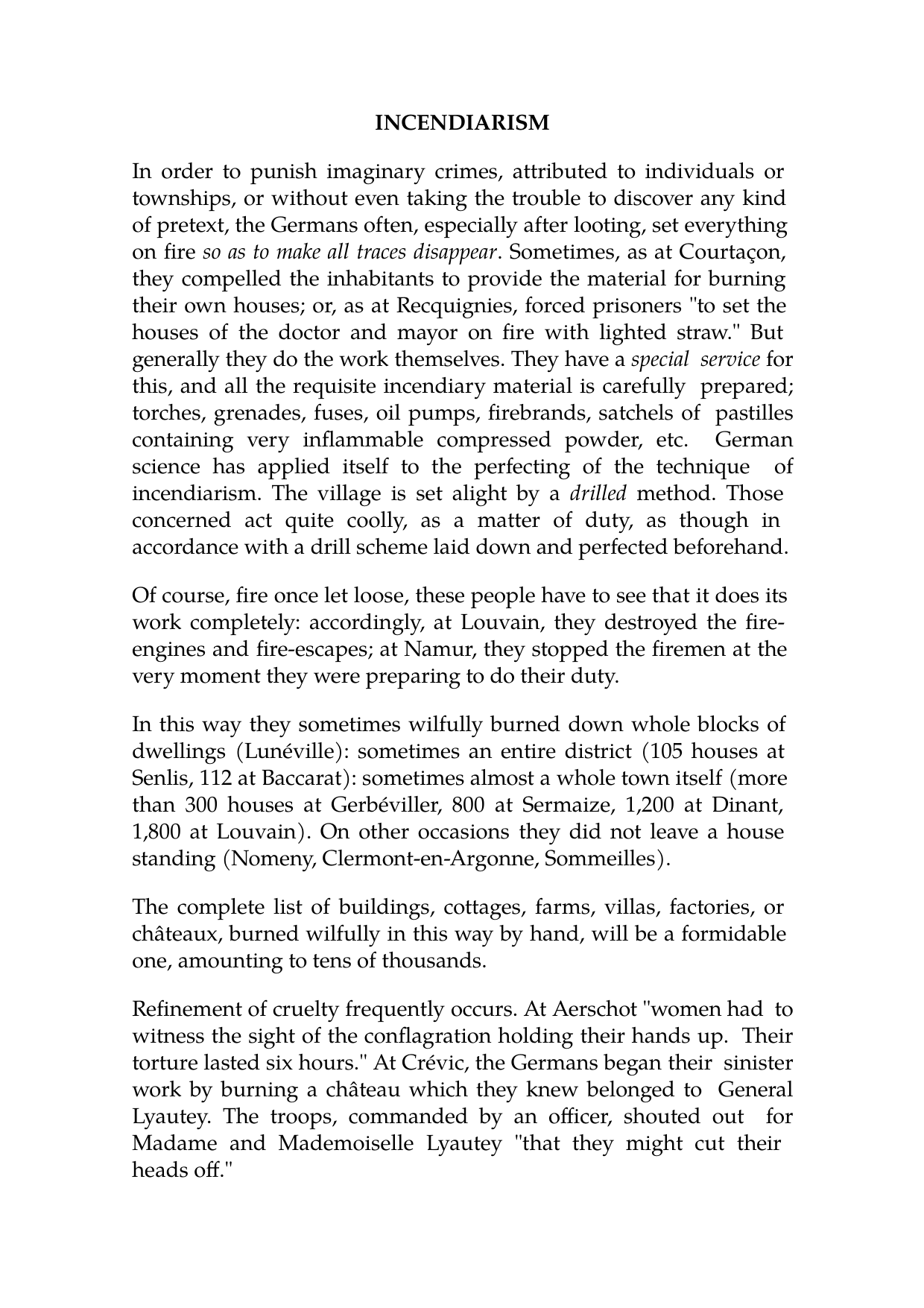

INCENDIARISM
In order to punish imaginary crimes, attributed to individuals or  townships, or without even taking the trouble to discover any kind  of pretext, the Germans often, especially after looting, set everything  on fire so as to make all traces disappear. Sometimes, as at Courtaçon,  they compelled the inhabitants to provide the material for burning  their own houses; or, as at Recquignies, forced prisoners "to set the  houses of the doctor and mayor on fire with lighted straw." But  generally they do the work themselves. They have a special  service for this, and all the requisite incendiary material is carefully  prepared; torches, grenades, fuses, oil pumps, firebrands, satchels of  pastilles containing very inflammable compressed powder, etc.  German science has applied itself to the perfecting of the technique  of incendiarism. The village is set alight by a drilled method. Those  concerned act quite coolly, as a matter of duty, as though in  accordance with a drill scheme laid down and perfected beforehand.
Of course, fire once let loose, these people have to see that it does its  work completely: accordingly, at Louvain, they destroyed the fire-  engines and fire-escapes; at Namur, they stopped the firemen at the  very moment they were preparing to do their duty.
In this way they sometimes wilfully burned down whole blocks of  dwellings (Lunéville): sometimes an entire district (105 houses at  Senlis, 112 at Baccarat): sometimes almost a whole town itself (more  than 300 houses at Gerbéviller, 800 at Sermaize, 1,200 at Dinant,  1,800 at Louvain). On other occasions they did not leave a house  standing (Nomeny, Clermont-en-Argonne, Sommeilles).
The complete list of buildings, cottages, farms, villas, factories, or  châteaux, burned wilfully in this way by hand, will be a formidable  one, amounting to tens of thousands.
Refinement of cruelty frequently occurs. At Aerschot "women had  to witness the sight of the conflagration holding their hands up.  Their torture lasted six hours." At Crévic, the Germans began their  sinister work by burning a château which they knew belonged to  General Lyautey. The troops, commanded by an officer, shouted out  for Madame and Mademoiselle Lyautey "that they might cut their  heads off."